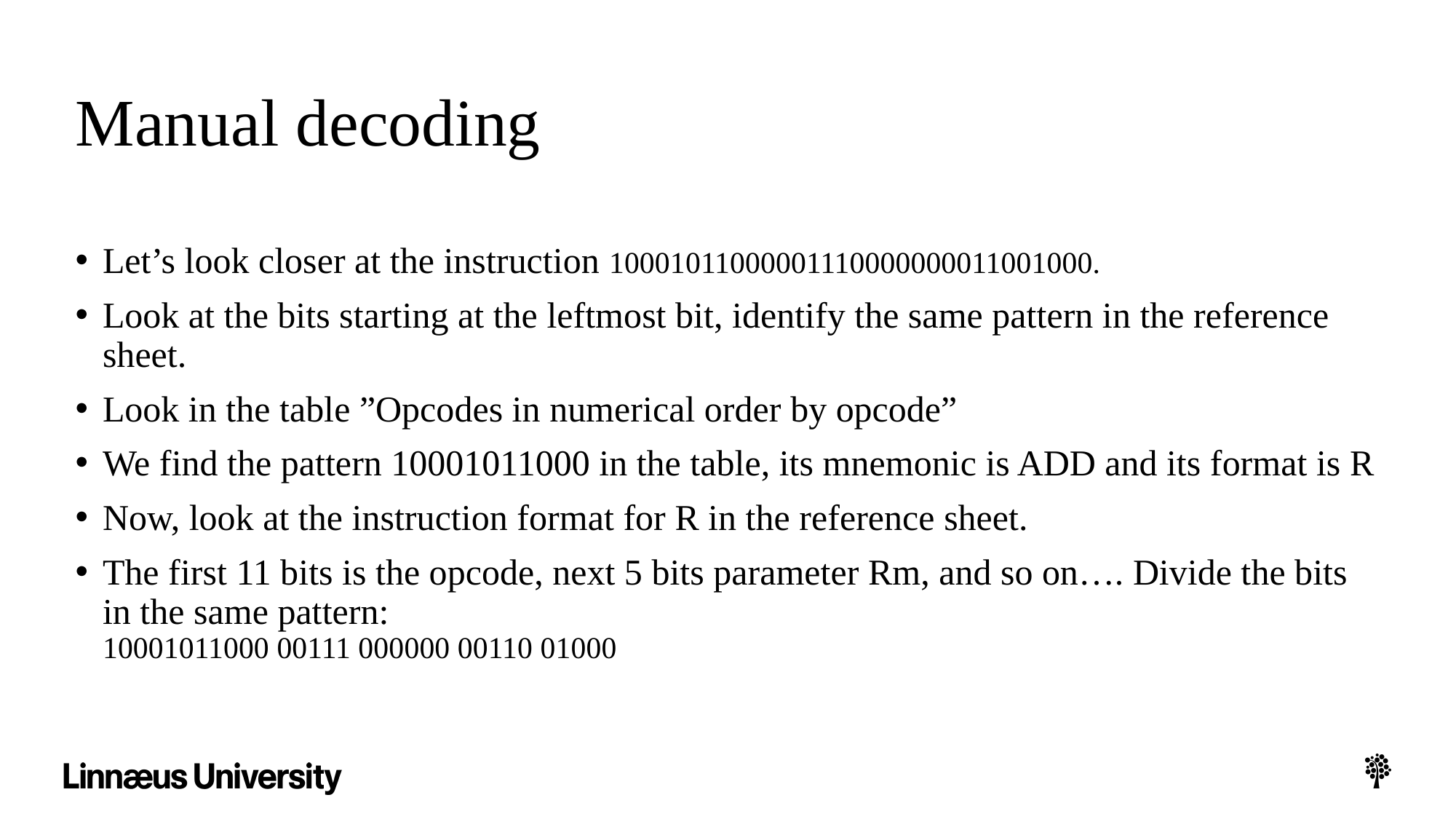

# Manual decoding
Let’s look closer at the instruction 10001011000001110000000011001000.
Look at the bits starting at the leftmost bit, identify the same pattern in the reference sheet.
Look in the table ”Opcodes in numerical order by opcode”
We find the pattern 10001011000 in the table, its mnemonic is ADD and its format is R
Now, look at the instruction format for R in the reference sheet.
The first 11 bits is the opcode, next 5 bits parameter Rm, and so on…. Divide the bits in the same pattern:
10001011000 00111 000000 00110 01000